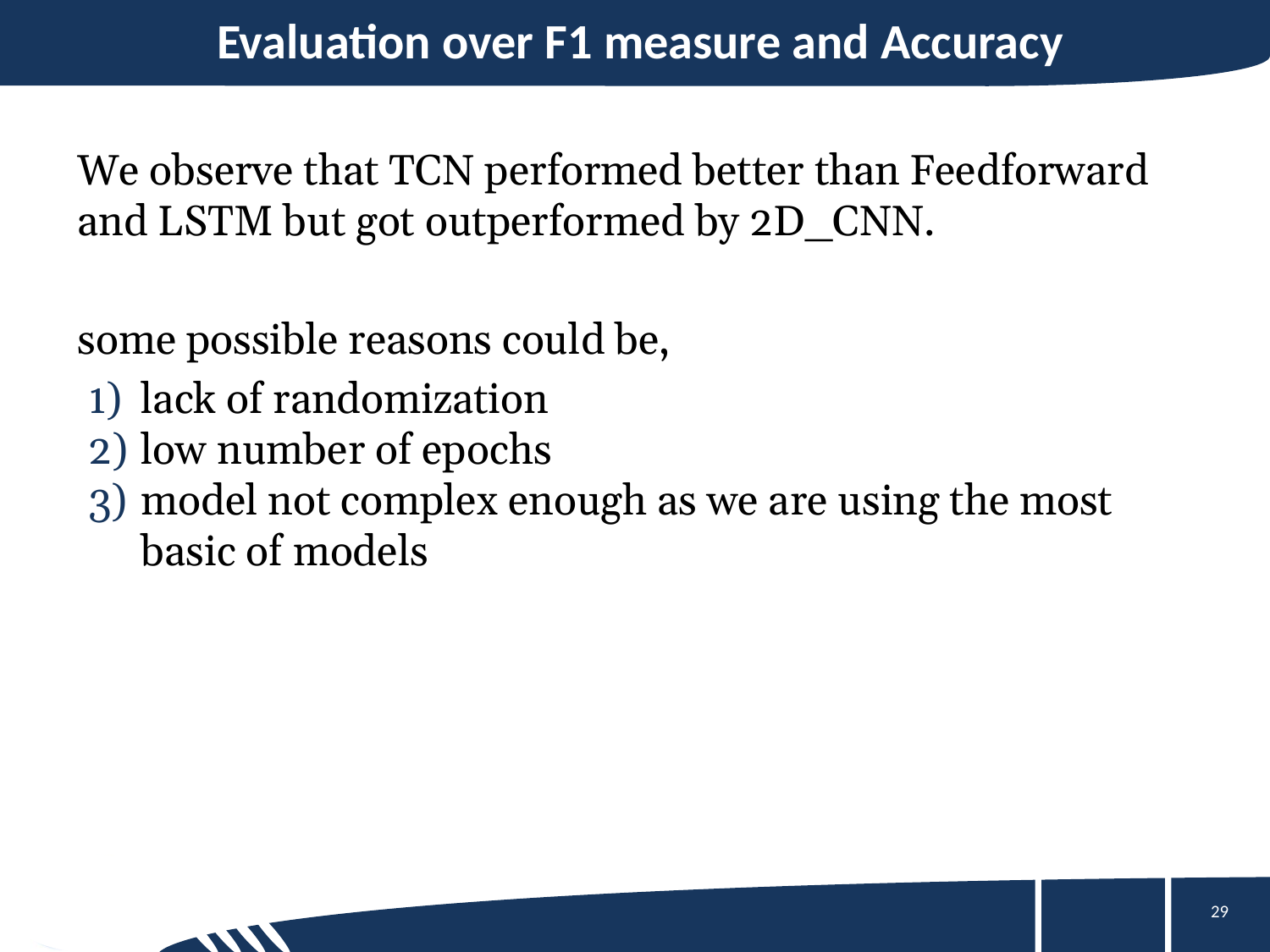

# Evaluation over F1 measure and Accuracy
We observe that TCN performed better than Feedforward and LSTM but got outperformed by 2D_CNN.

some possible reasons could be,
lack of randomization
low number of epochs
model not complex enough as we are using the most basic of models

29